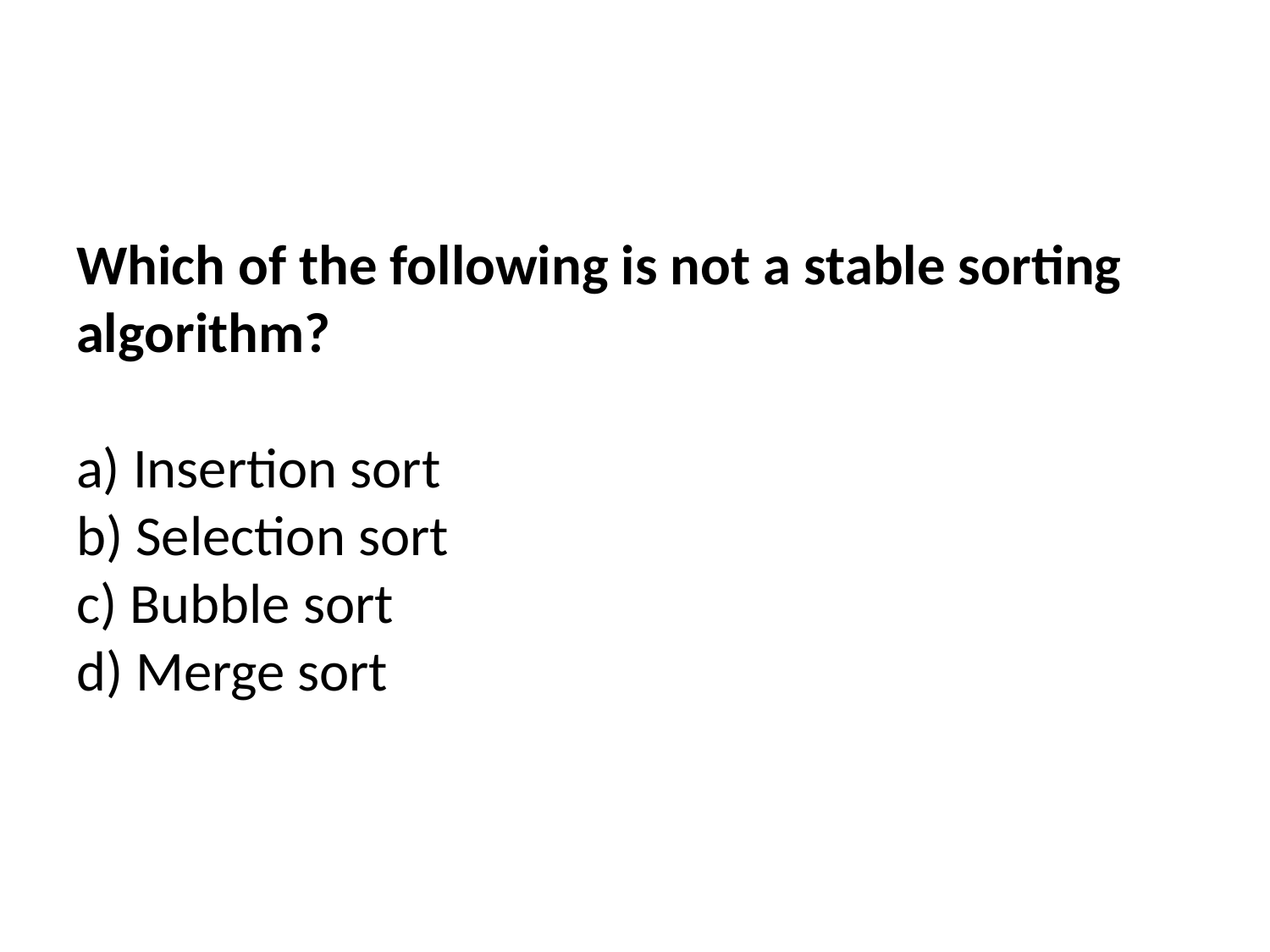

#
Which of the following is not a stable sorting algorithm?
a) Insertion sort
b) Selection sort
c) Bubble sort
d) Merge sort